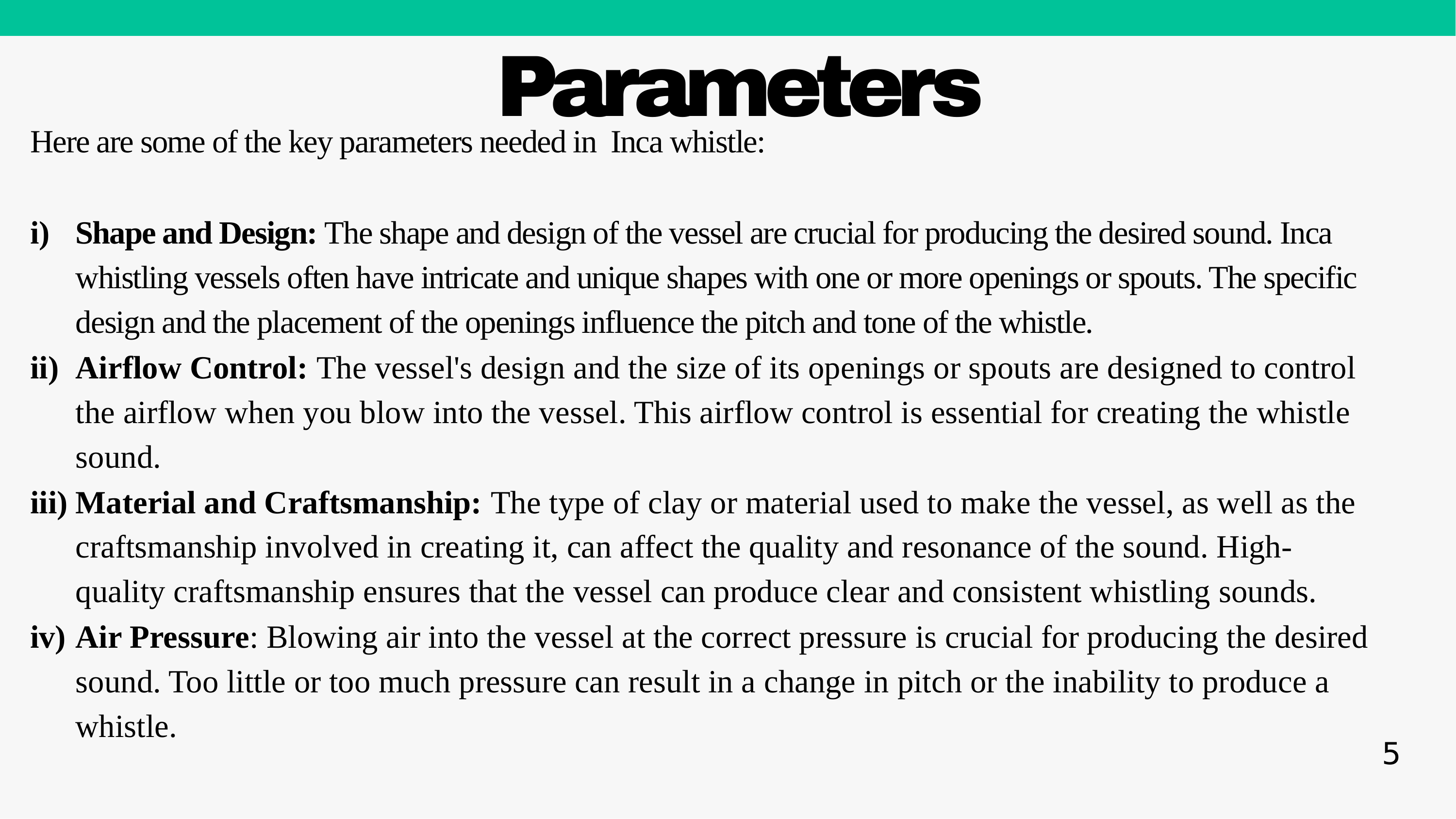

# Parameters
Here are some of the key parameters needed in  Inca whistle:

Shape and Design: The shape and design of the vessel are crucial for producing the desired sound. Inca whistling vessels often have intricate and unique shapes with one or more openings or spouts. The specific design and the placement of the openings influence the pitch and tone of the whistle.
Airflow Control: The vessel's design and the size of its openings or spouts are designed to control the airflow when you blow into the vessel. This airflow control is essential for creating the whistle sound.
Material and Craftsmanship: The type of clay or material used to make the vessel, as well as the craftsmanship involved in creating it, can affect the quality and resonance of the sound. High-quality craftsmanship ensures that the vessel can produce clear and consistent whistling sounds.
Air Pressure: Blowing air into the vessel at the correct pressure is crucial for producing the desired sound. Too little or too much pressure can result in a change in pitch or the inability to produce a whistle.
5